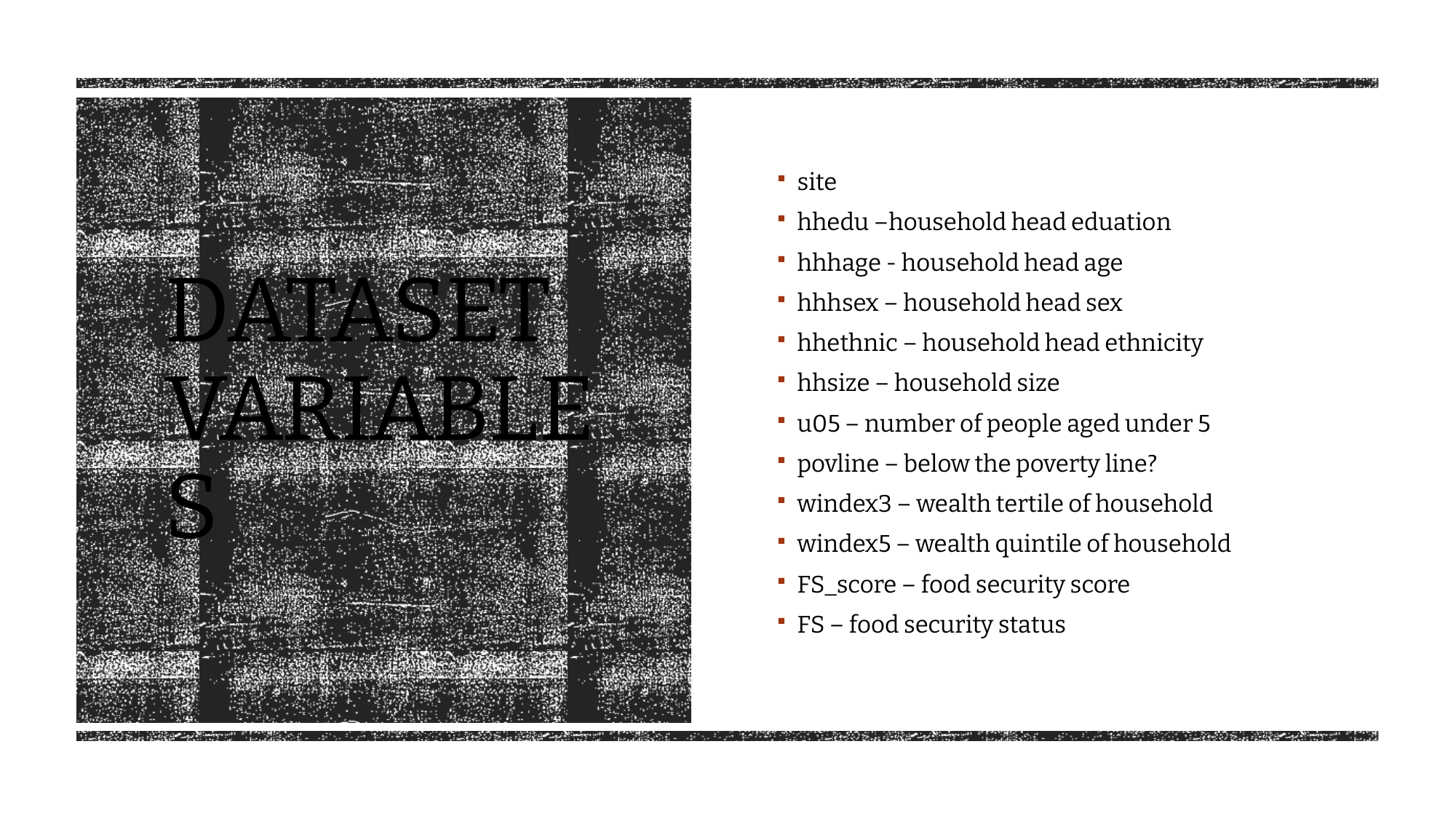

site
hhedu –household head eduation
hhhage - household head age
hhhsex – household head sex
hhethnic – household head ethnicity
hhsize – household size
u05 – number of people aged under 5
povline – below the poverty line?
windex3 – wealth tertile of household
windex5 – wealth quintile of household
FS_score – food security score
FS – food security status
# Dataset variables